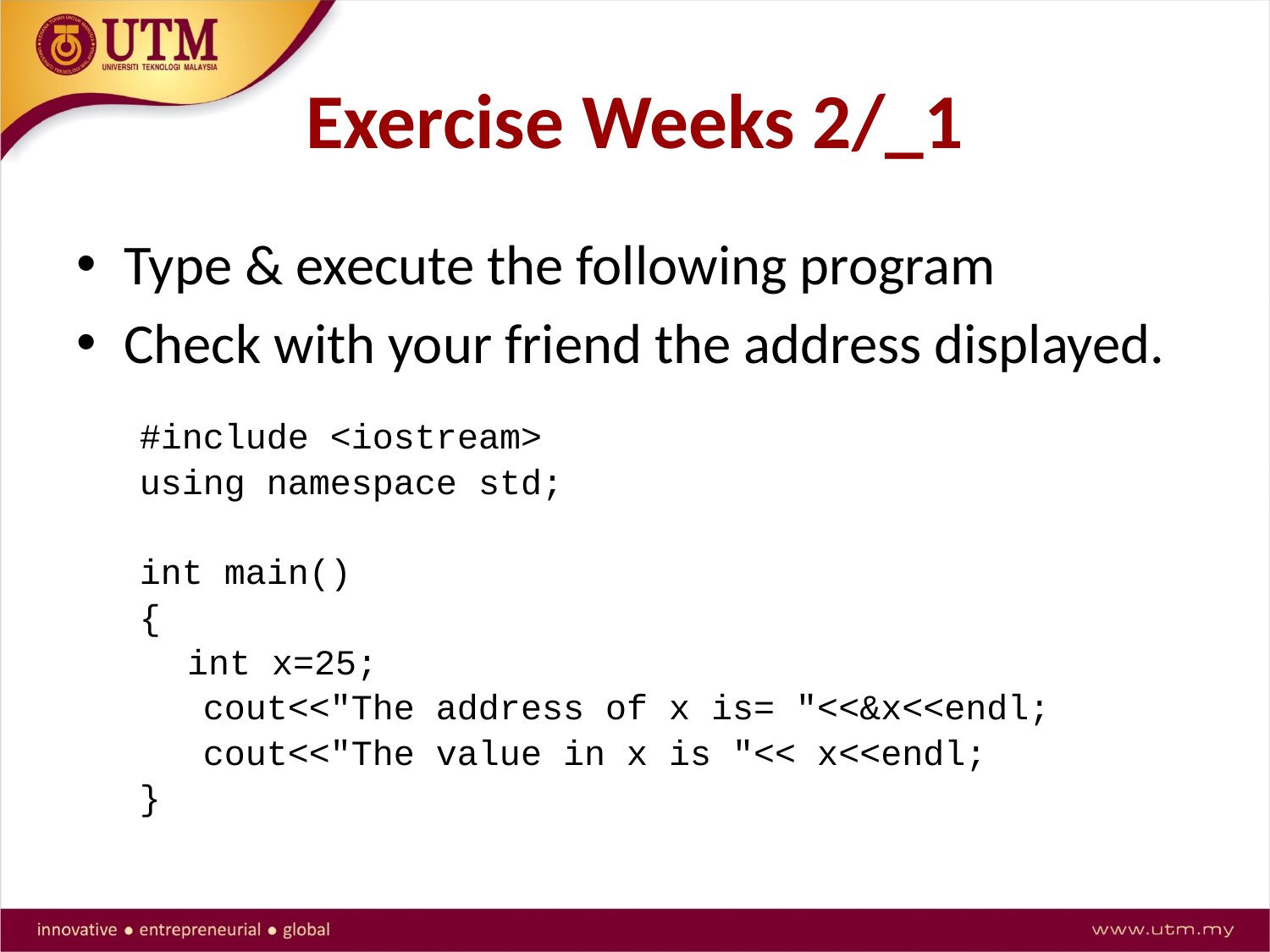

# Exercise Weeks 2/_1
Type & execute the following program
Check with your friend the address displayed.

#include <iostream>
using namespace std;

int main()
{
	int x=25;
   cout<<"The address of x is= "<<&x<<endl;
   cout<<"The value in x is "<< x<<endl;
}